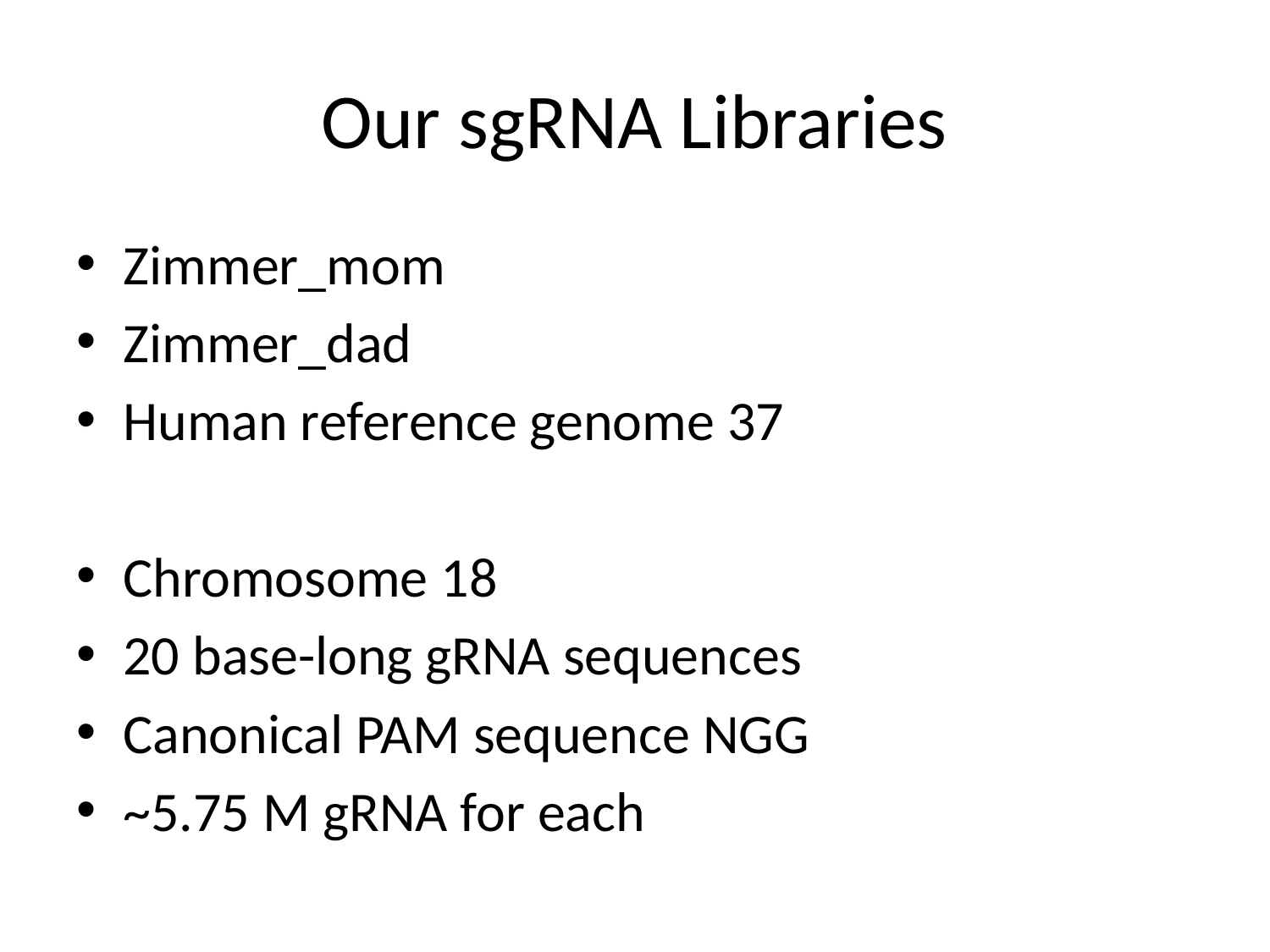

# Our sgRNA Libraries
Zimmer_mom
Zimmer_dad
Human reference genome 37

Chromosome 18
20 base-long gRNA sequences
Canonical PAM sequence NGG
~5.75 M gRNA for each